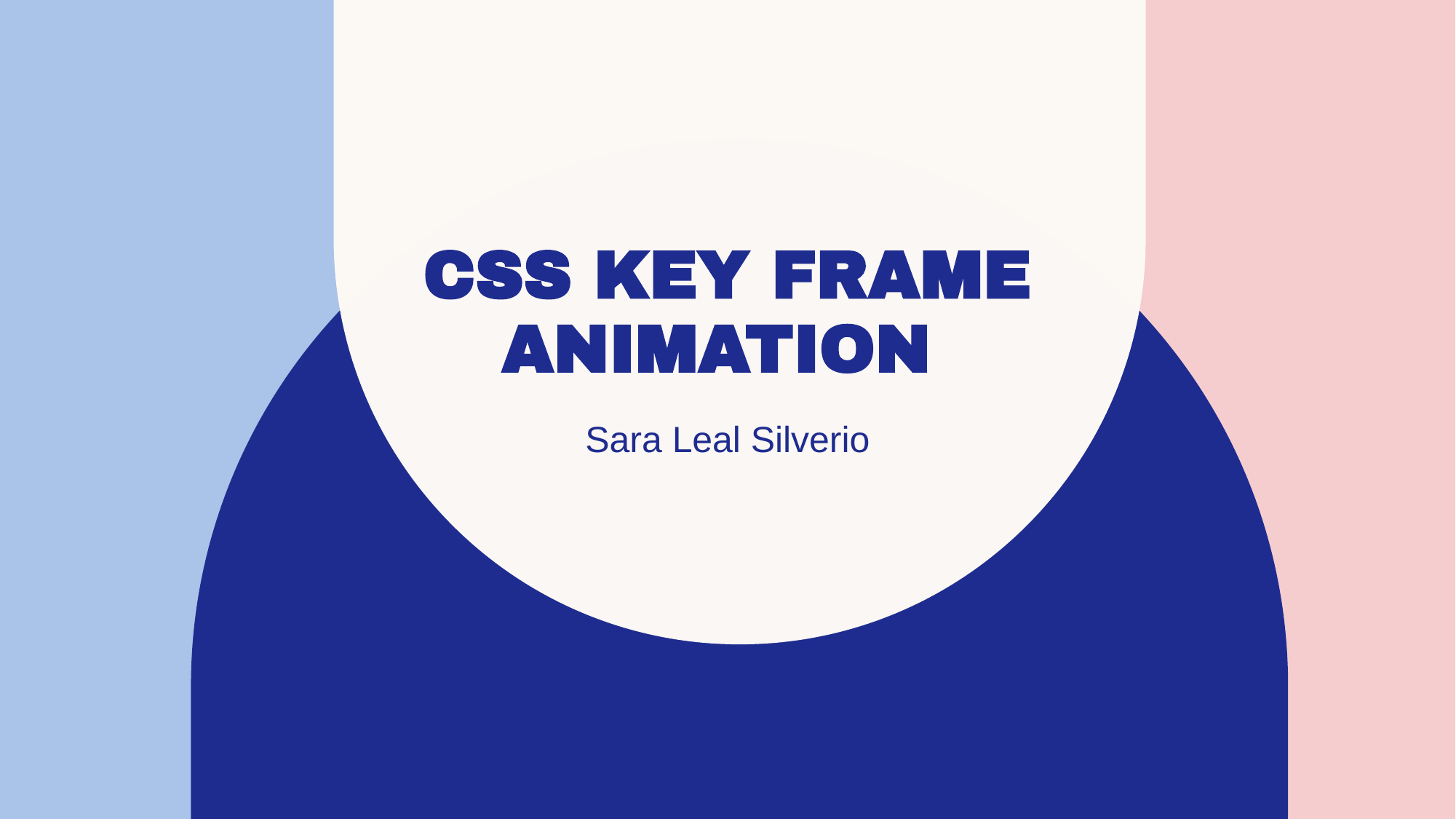

# CSS key frame animation
Sara Leal Silverio